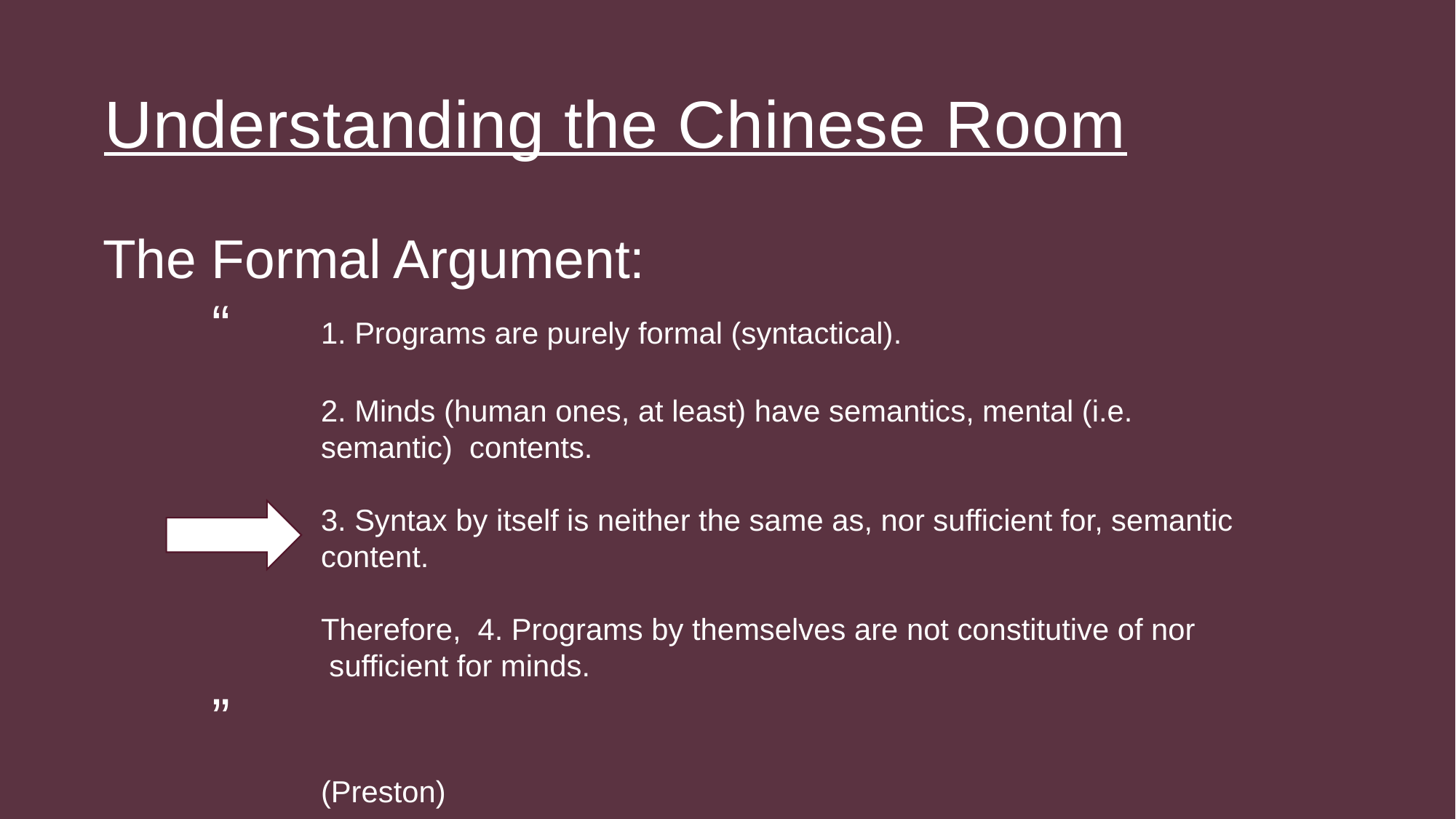

#
Understanding the Chinese Room
The Plan:
The Formal Argument:
	“	1. Programs are purely formal (syntactical).

		2. Minds (human ones, at least) have semantics, mental (i.e. 				semantic)  contents.

  		3. Syntax by itself is neither the same as, nor sufficient for, semantic 			content.

		Therefore,  4. Programs by themselves are not constitutive of nor			 sufficient for minds.
	”
		(Preston)

Create symbols that would cause a breakdown of the system if it is a Chinese Room.
Pass those symbols into the system.
Evaluate the quality of the symbols returned to us.